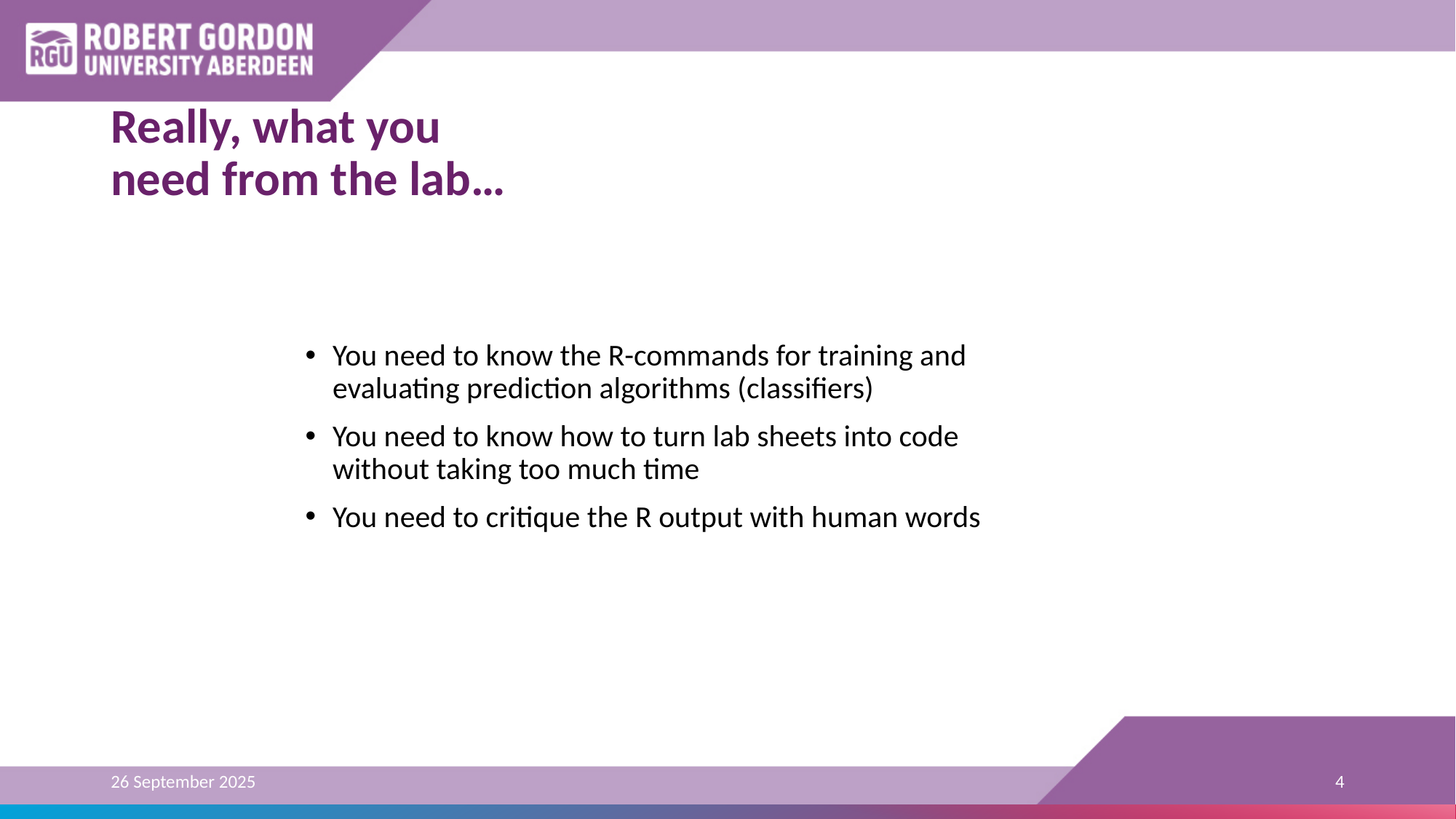

# Really, what you need from the lab…
You need to know the R-commands for training and evaluating prediction algorithms (classifiers)
You need to know how to turn lab sheets into code without taking too much time
You need to critique the R output with human words
26 September 2025

4